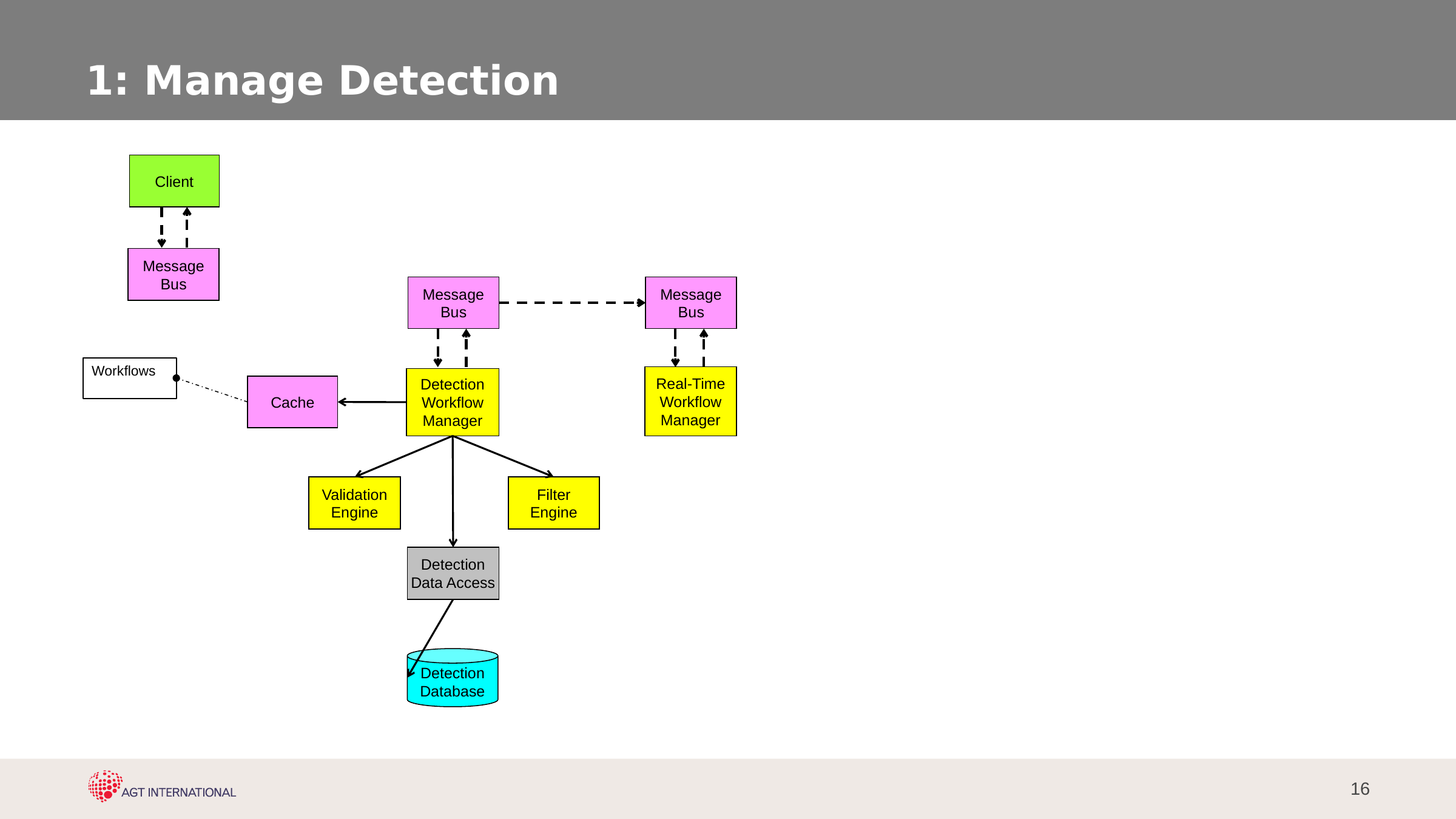

# 1: Manage Detection
Client
Message
Bus
Message
Bus
Message
Bus
Workflows
Real-Time
Workflow
Manager
Detection
Workflow
Manager
Cache
Validation
Engine
Filter
Engine
Detection
Data Access
Detection
Database